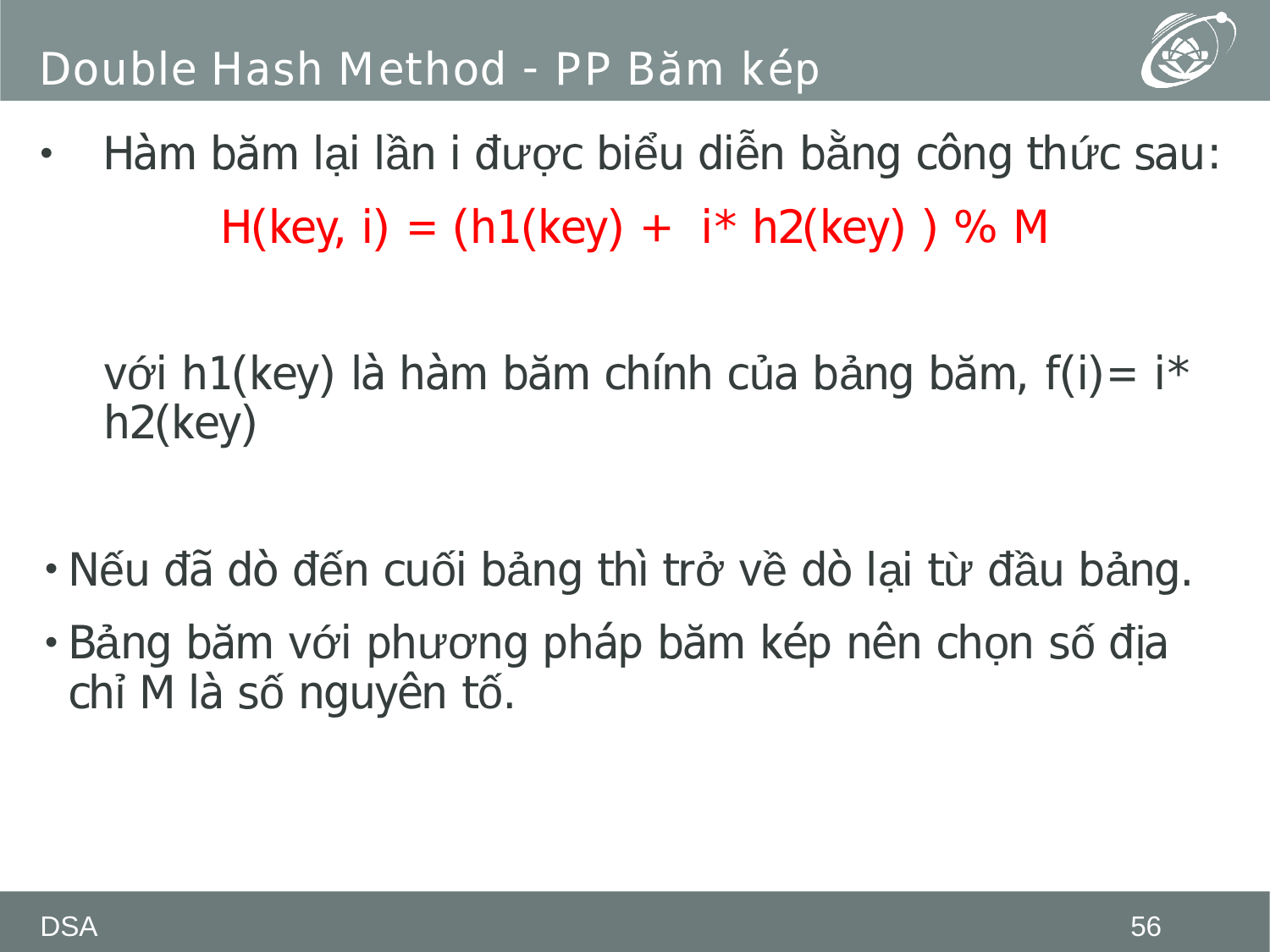

# Double Hash Method - PP Băm kép
Hàm băm lại lần i được biểu diễn bằng công thức sau:
H(key, i) = (h1(key) +  i* h2(key) ) % M

với h1(key) là hàm băm chính của bảng băm, f(i)= i* h2(key)

Nếu đã dò đến cuối bảng thì trở về dò lại từ đầu bảng.
Bảng băm với phương pháp băm kép nên chọn số địa chỉ M là số nguyên tố.

DSA
56